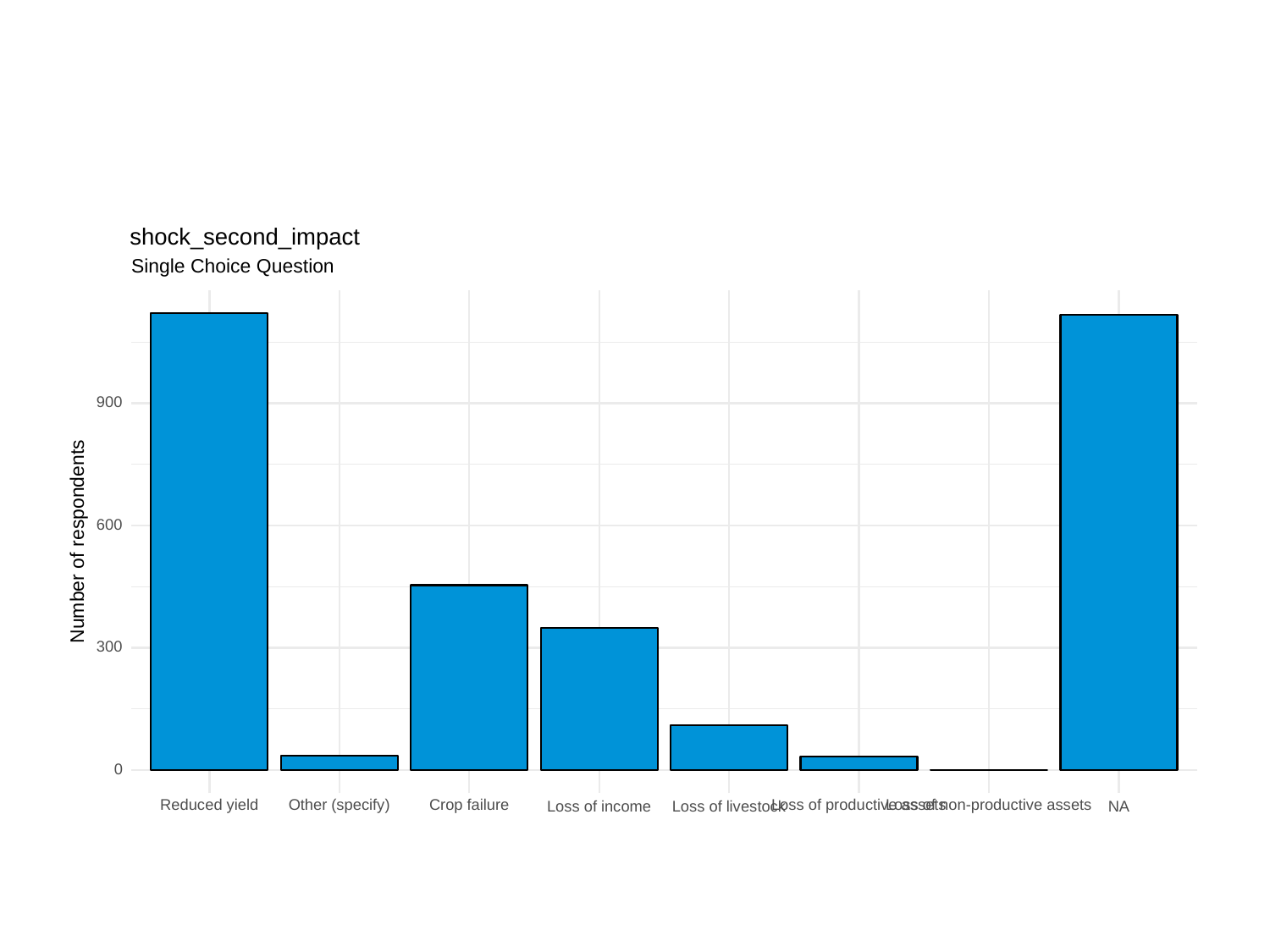

shock_second_impact
Single Choice Question

900

600

Number of respondents

300

0

Other (specify)
Reduced yield
Crop failure
Loss of productive assets
Loss of non-productive assets
Loss of income
Loss of livestock
NA